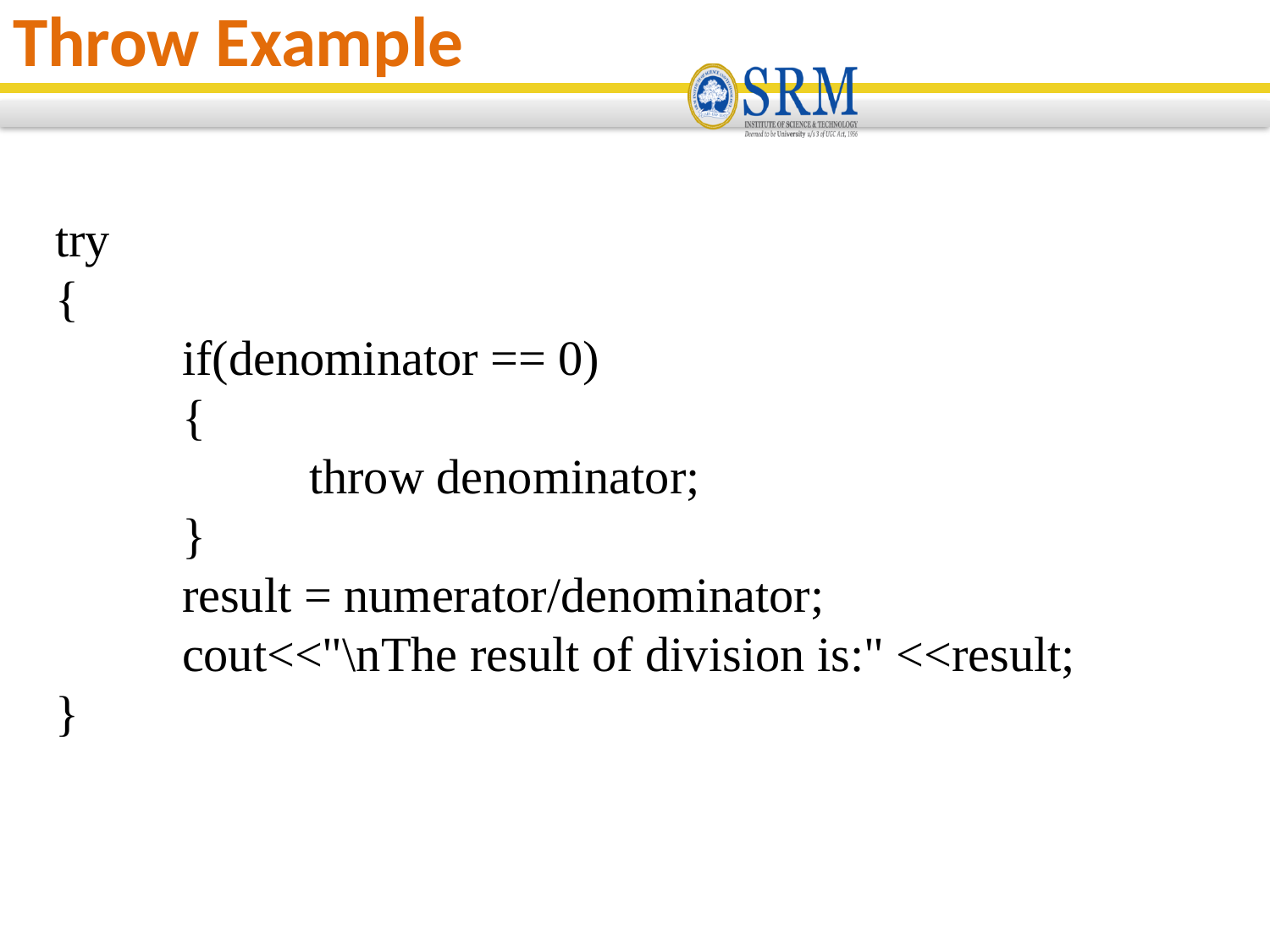

Throw Example
try
{
	if(denominator == 0)
	{
		throw denominator;
	}
	result = numerator/denominator;
	cout<<"\nThe result of division is:" <<result;
}